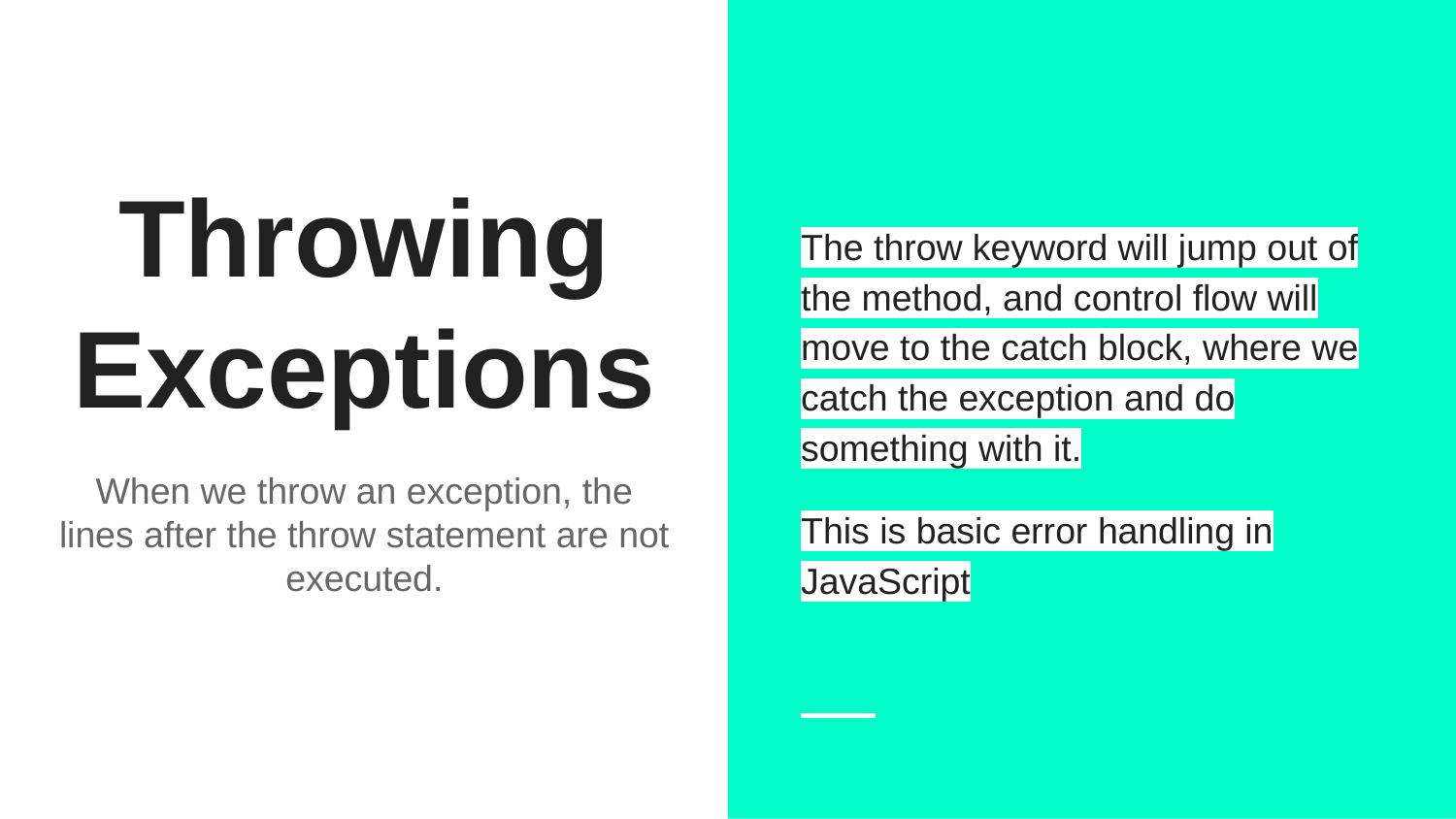

The throw keyword will jump out of the method, and control flow will move to the catch block, where we catch the exception and do something with it.
This is basic error handling in JavaScript
# Throwing Exceptions
When we throw an exception, the lines after the throw statement are not executed.